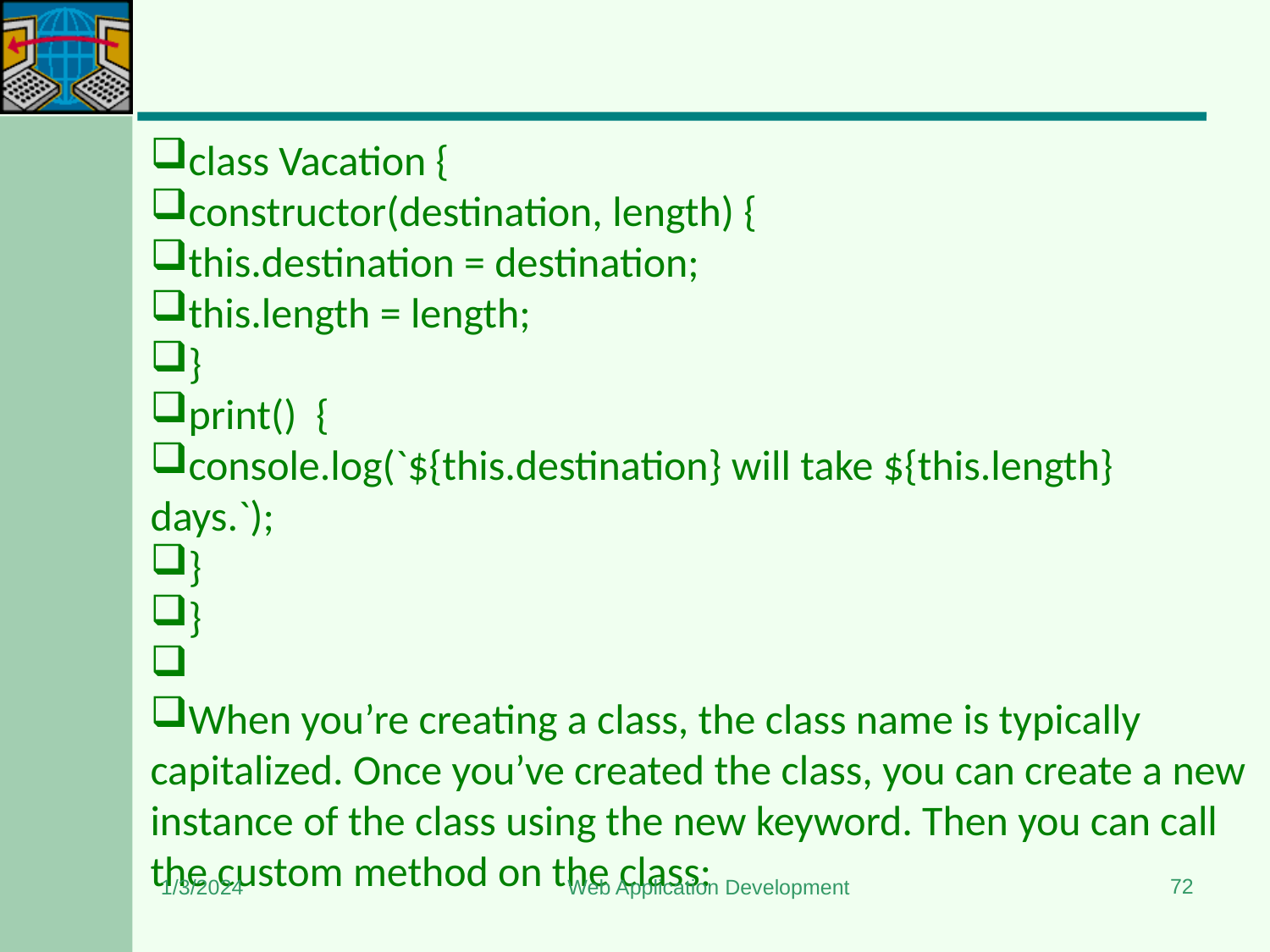

#
class Vacation {
constructor(destination, length) {
this.destination = destination;
this.length = length;
}
print()  {
console.log(`${this.destination} will take ${this.length} days.`);
}
}

When you’re creating a class, the class name is typically capitalized. Once you’ve created the class, you can create a new instance of the class using the new keyword. Then you can call the custom method on the class:

72
1/3/2024
Web Application Development